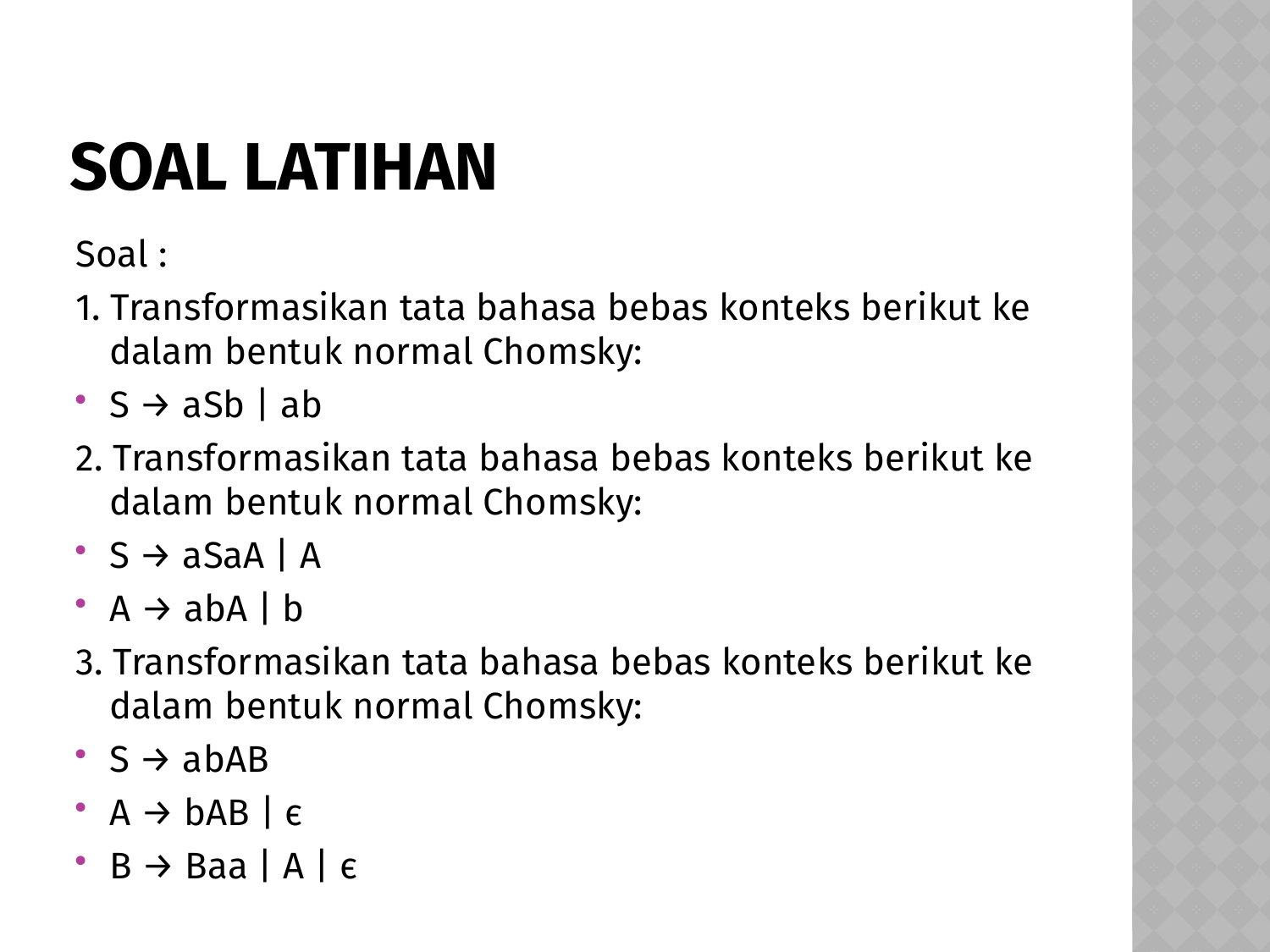

# Soal Latihan
Soal :
1. Transformasikan tata bahasa bebas konteks berikut ke dalam bentuk normal Chomsky:
S → aSb | ab
2. Transformasikan tata bahasa bebas konteks berikut ke dalam bentuk normal Chomsky:
S → aSaA | A
A → abA | b
3. Transformasikan tata bahasa bebas konteks berikut ke dalam bentuk normal Chomsky:
S → abAB
A → bAB | є
B → Baa | A | є